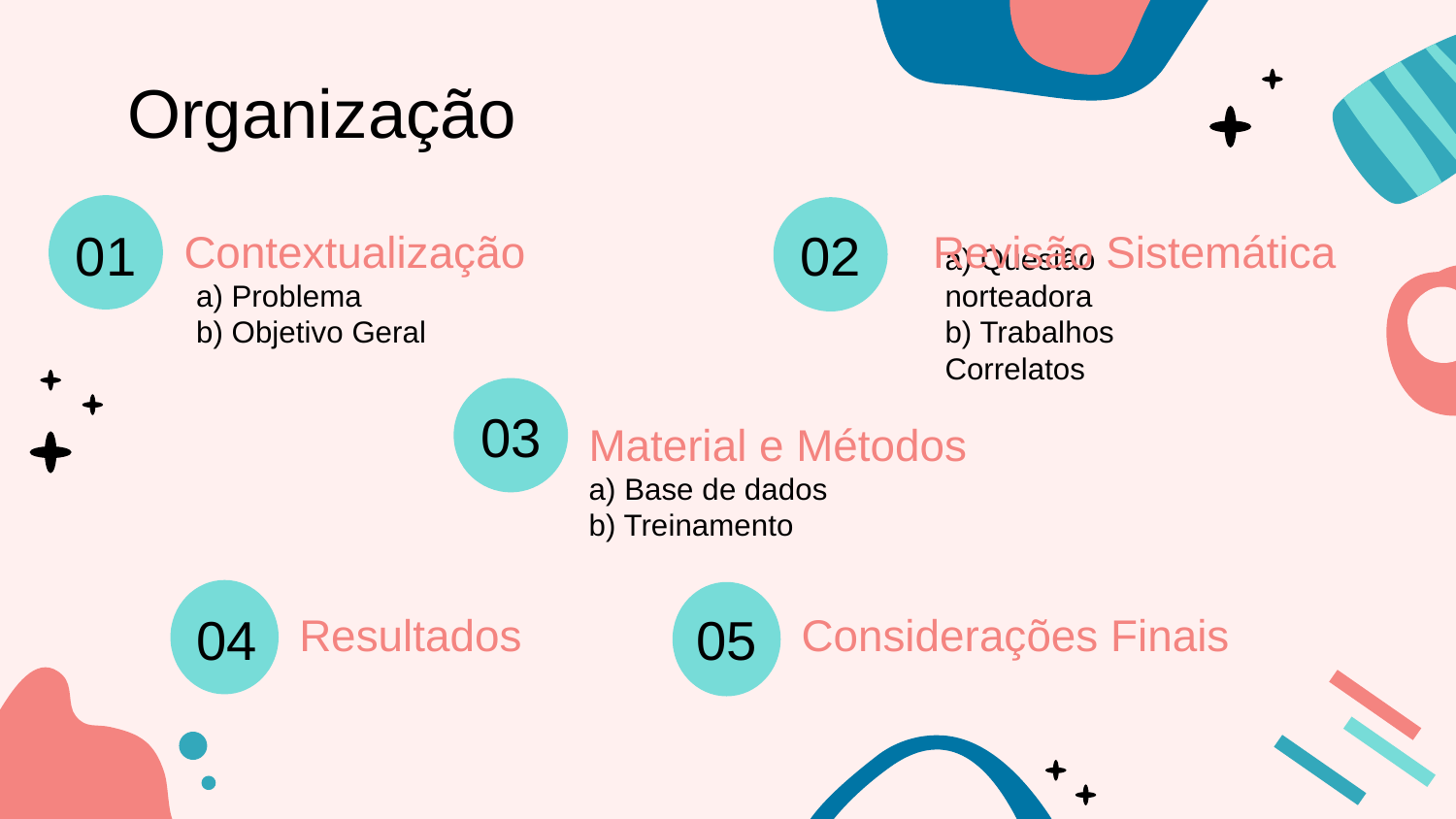

# Organização

Contextualização
Revisão Sistemática
01
02
a) Problema
b) Objetivo Geral
a) Questão norteadora
b) Trabalhos Correlatos

03
Material e Métodos
a) Base de dados
b) Treinamento

Resultados
Considerações Finais
04
05